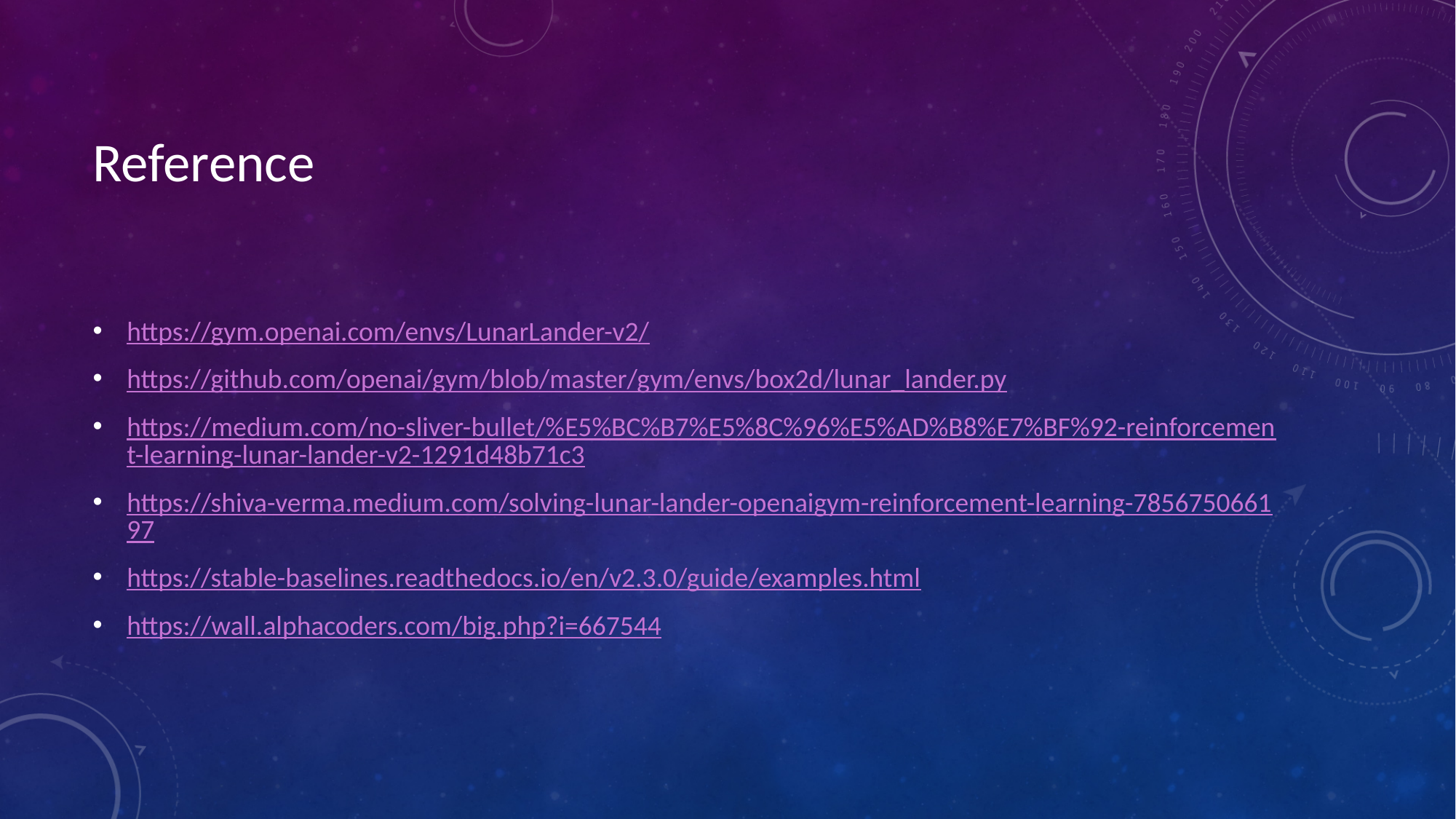

# Reference

https://gym.openai.com/envs/LunarLander-v2/
https://github.com/openai/gym/blob/master/gym/envs/box2d/lunar_lander.py
https://medium.com/no-sliver-bullet/%E5%BC%B7%E5%8C%96%E5%AD%B8%E7%BF%92-reinforcement-learning-lunar-lander-v2-1291d48b71c3
https://shiva-verma.medium.com/solving-lunar-lander-openaigym-reinforcement-learning-785675066197
https://stable-baselines.readthedocs.io/en/v2.3.0/guide/examples.html
https://wall.alphacoders.com/big.php?i=667544